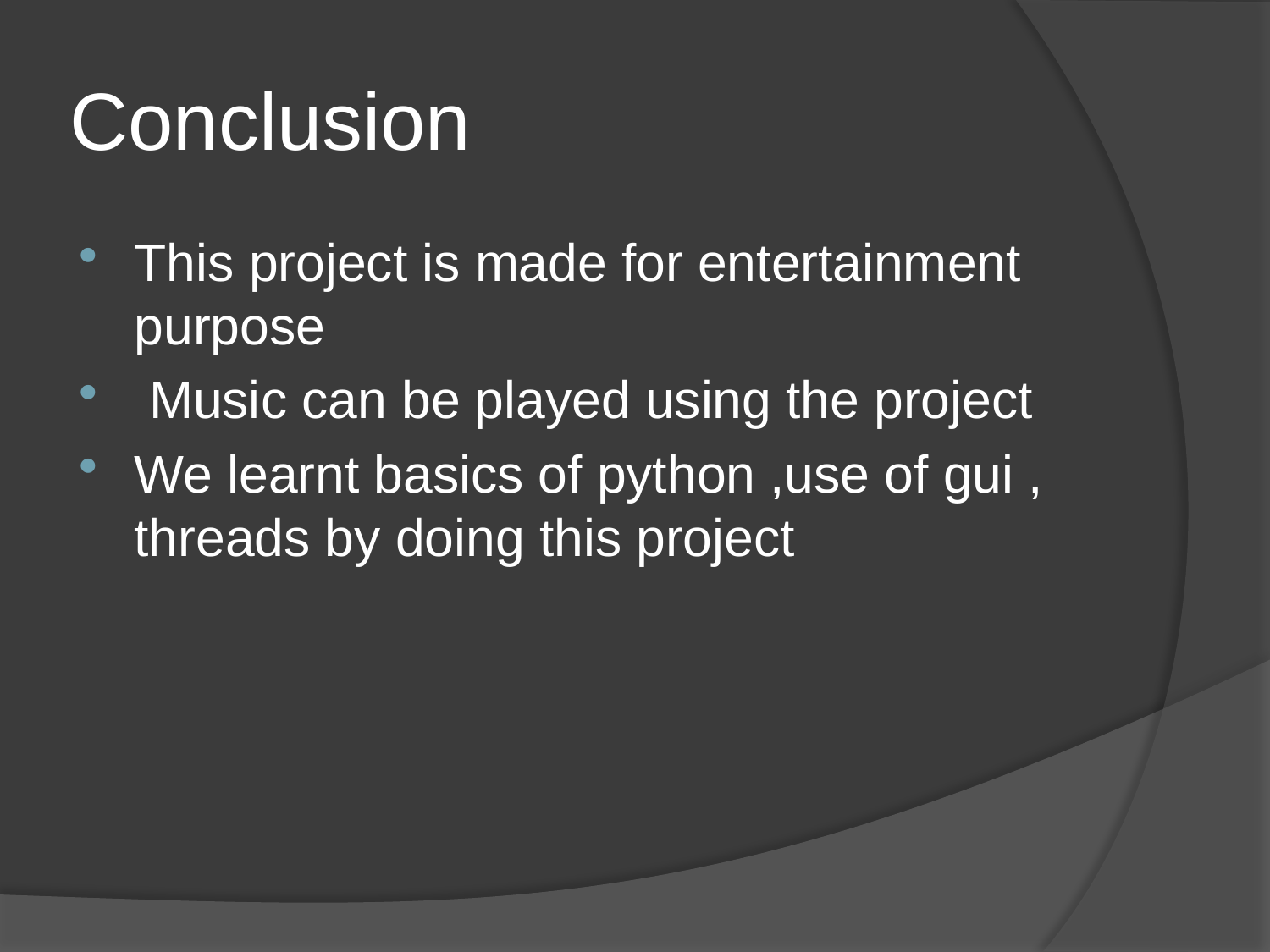

# Conclusion
This project is made for entertainment purpose
 Music can be played using the project
We learnt basics of python ,use of gui , threads by doing this project